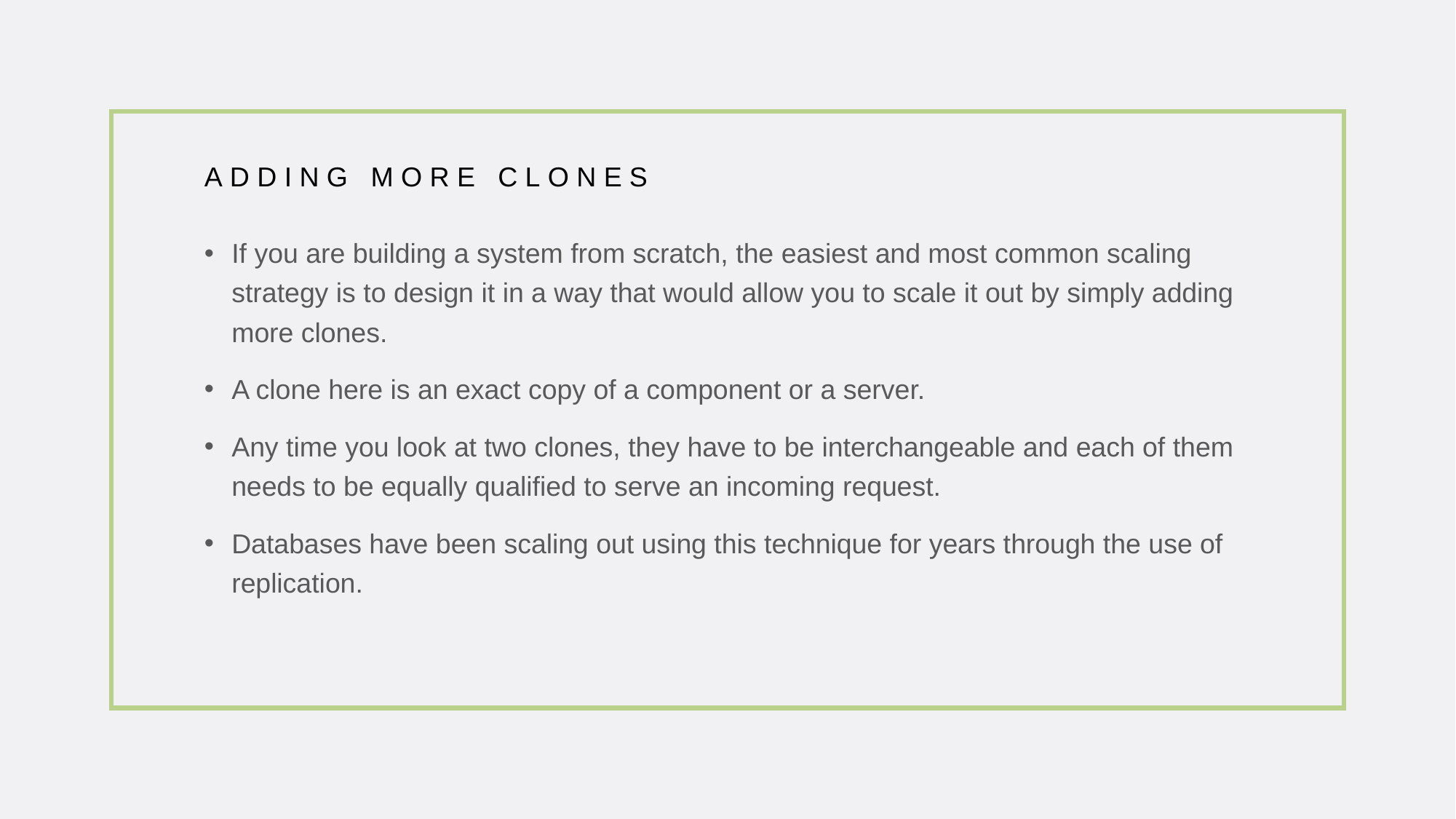

# Adding more Clones
If you are building a system from scratch, the easiest and most common scaling strategy is to design it in a way that would allow you to scale it out by simply adding more clones.
A clone here is an exact copy of a component or a server.
Any time you look at two clones, they have to be interchangeable and each of them needs to be equally qualified to serve an incoming request.
Databases have been scaling out using this technique for years through the use of replication.